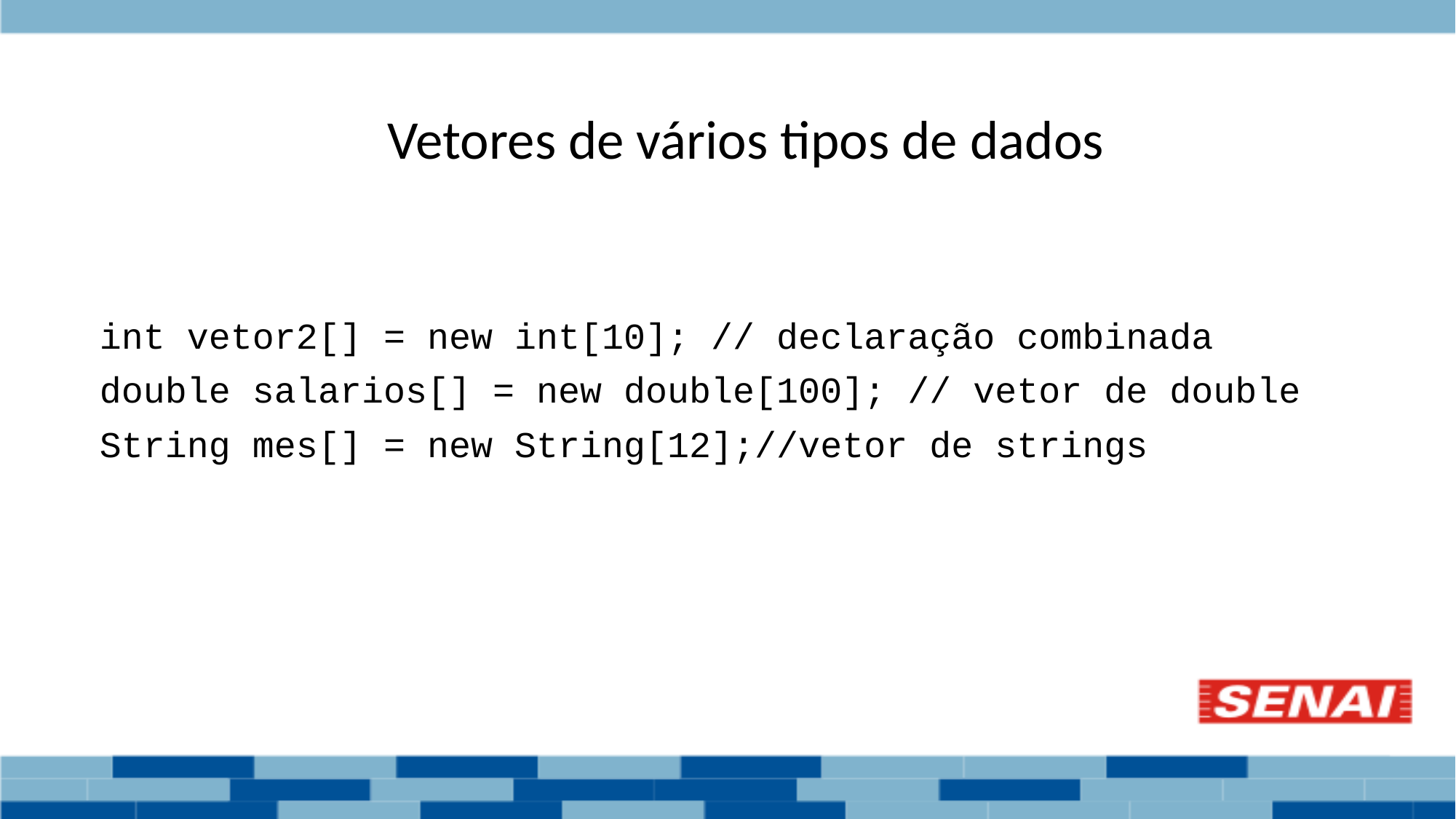

# Vetores de vários tipos de dados
int vetor2[] = new int[10]; // declaração combinada
double salarios[] = new double[100]; // vetor de double
String mes[] = new String[12];//vetor de strings